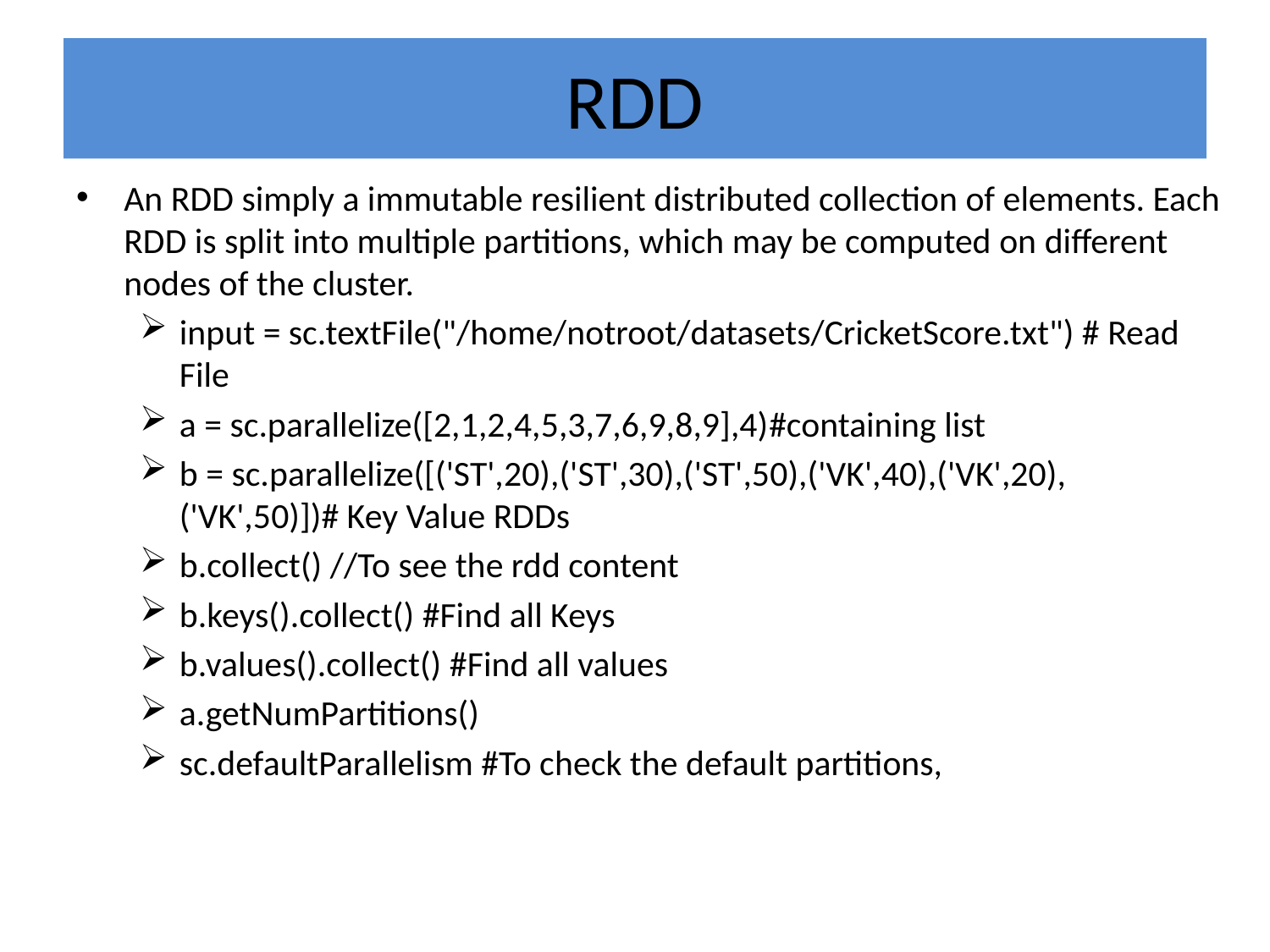

# RDD
An RDD simply a immutable resilient distributed collection of elements. Each RDD is split into multiple partitions, which may be computed on different nodes of the cluster.
input = sc.textFile("/home/notroot/datasets/CricketScore.txt") # Read File
a = sc.parallelize([2,1,2,4,5,3,7,6,9,8,9],4)#containing list
b = sc.parallelize([('ST',20),('ST',30),('ST',50),('VK',40),('VK',20),('VK',50)])# Key Value RDDs
b.collect() //To see the rdd content
b.keys().collect() #Find all Keys
b.values().collect() #Find all values
a.getNumPartitions()
sc.defaultParallelism #To check the default partitions,